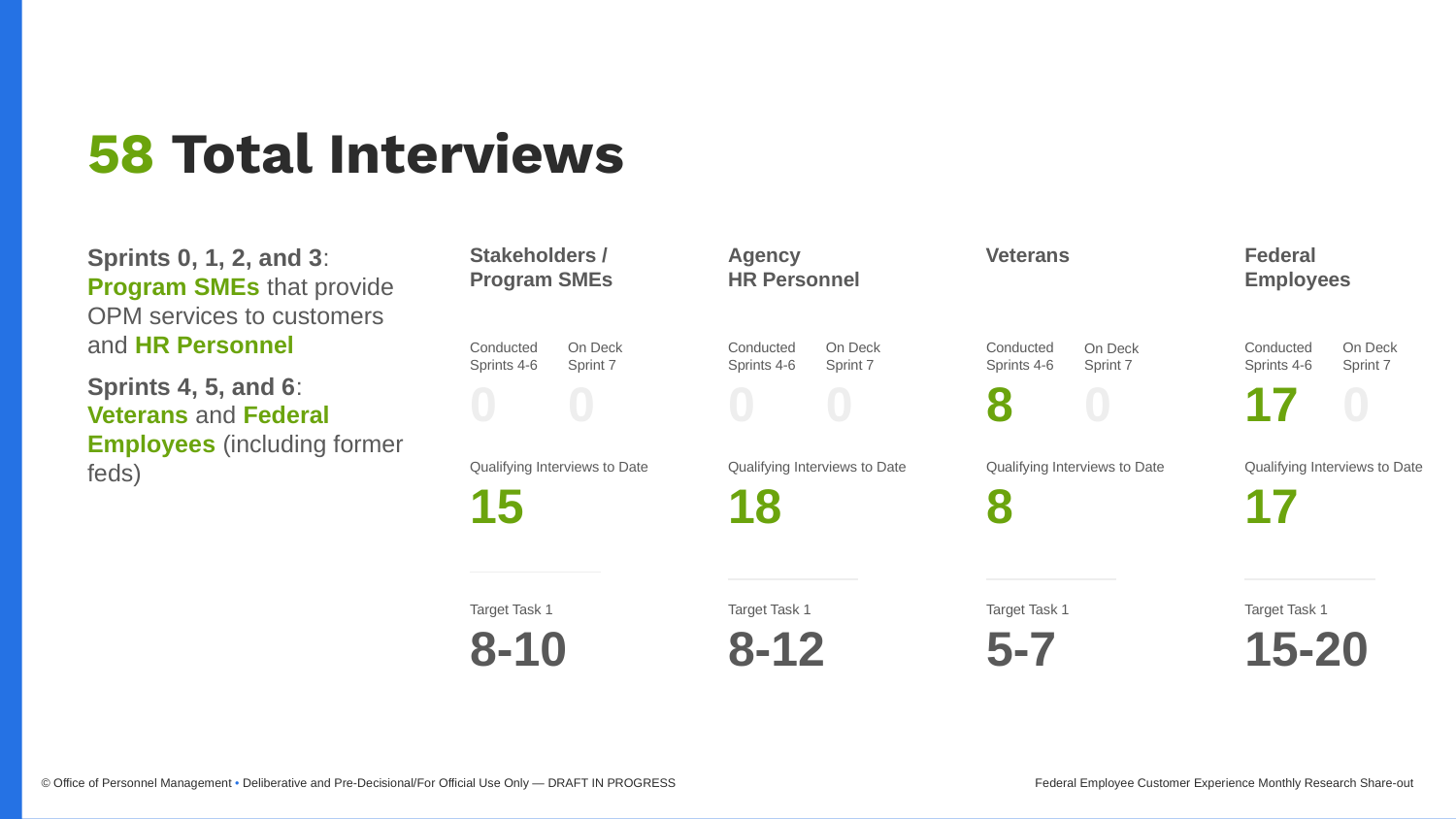

# 58 Total Interviews
Sprints 0, 1, 2, and 3: Program SMEs that provide OPM services to customers and HR Personnel
Sprints 4, 5, and 6: Veterans and Federal Employees (including former feds)
Stakeholders / Program SMEs
Agency
HR Personnel
Veterans
Federal
Employees
Conducted
Sprints 4-6
0
Conducted
Sprints 4-6
0
Conducted
Sprints 4-6
17
On Deck
Sprint 7
0

On Deck
Sprint 7
0

Conducted
Sprints 4-6
8
On Deck
Sprint 7
0

On Deck
Sprint 7
0

Qualifying Interviews to Date
15

Qualifying Interviews to Date
18

Qualifying Interviews to Date
17

Qualifying Interviews to Date
8

Target Task 1
8-10

Target Task 1
8-12

Target Task 1
15-20

Target Task 1
5-7